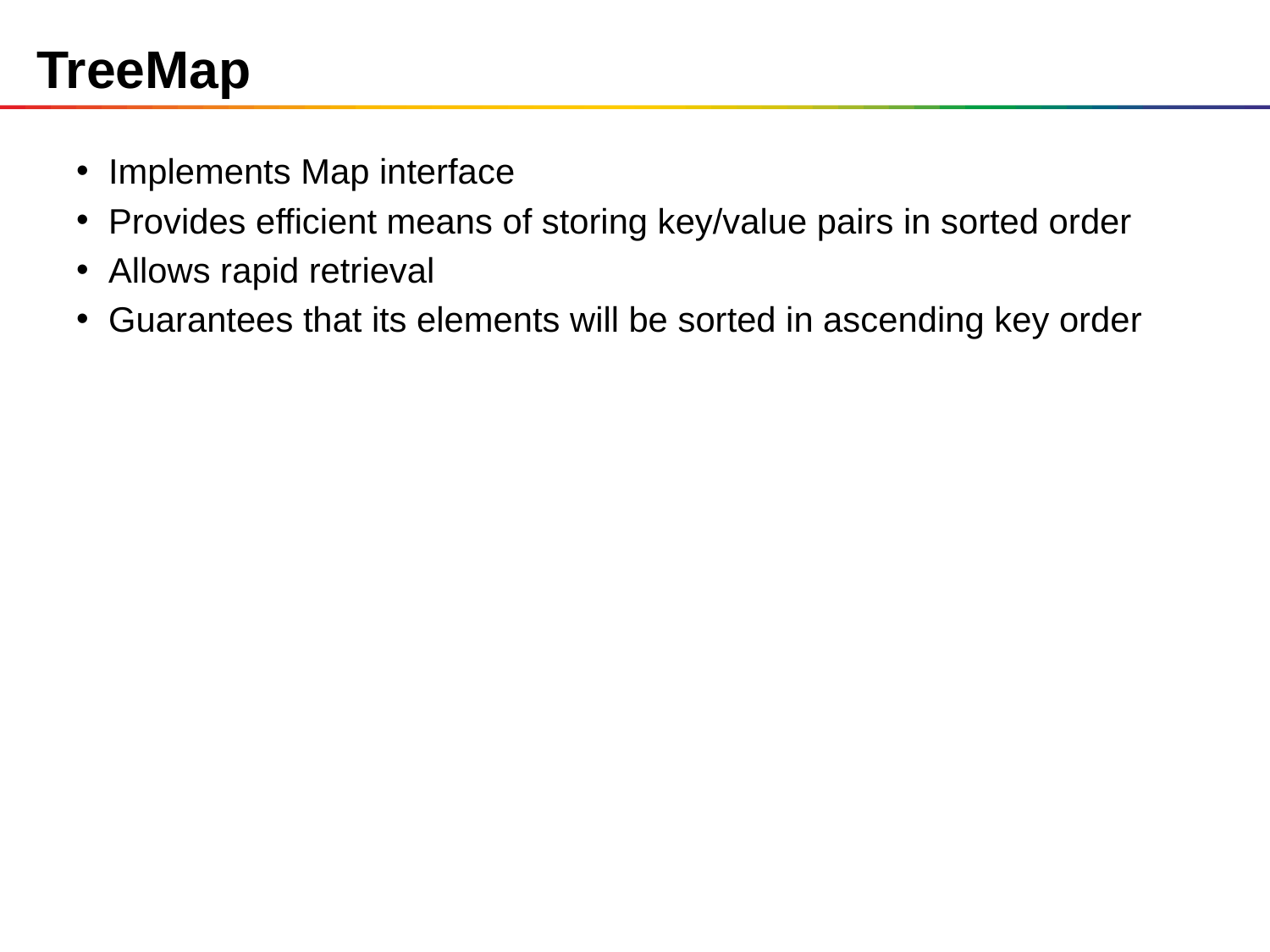

# TreeMap
Implements Map interface
Provides efficient means of storing key/value pairs in sorted order
Allows rapid retrieval
Guarantees that its elements will be sorted in ascending key order